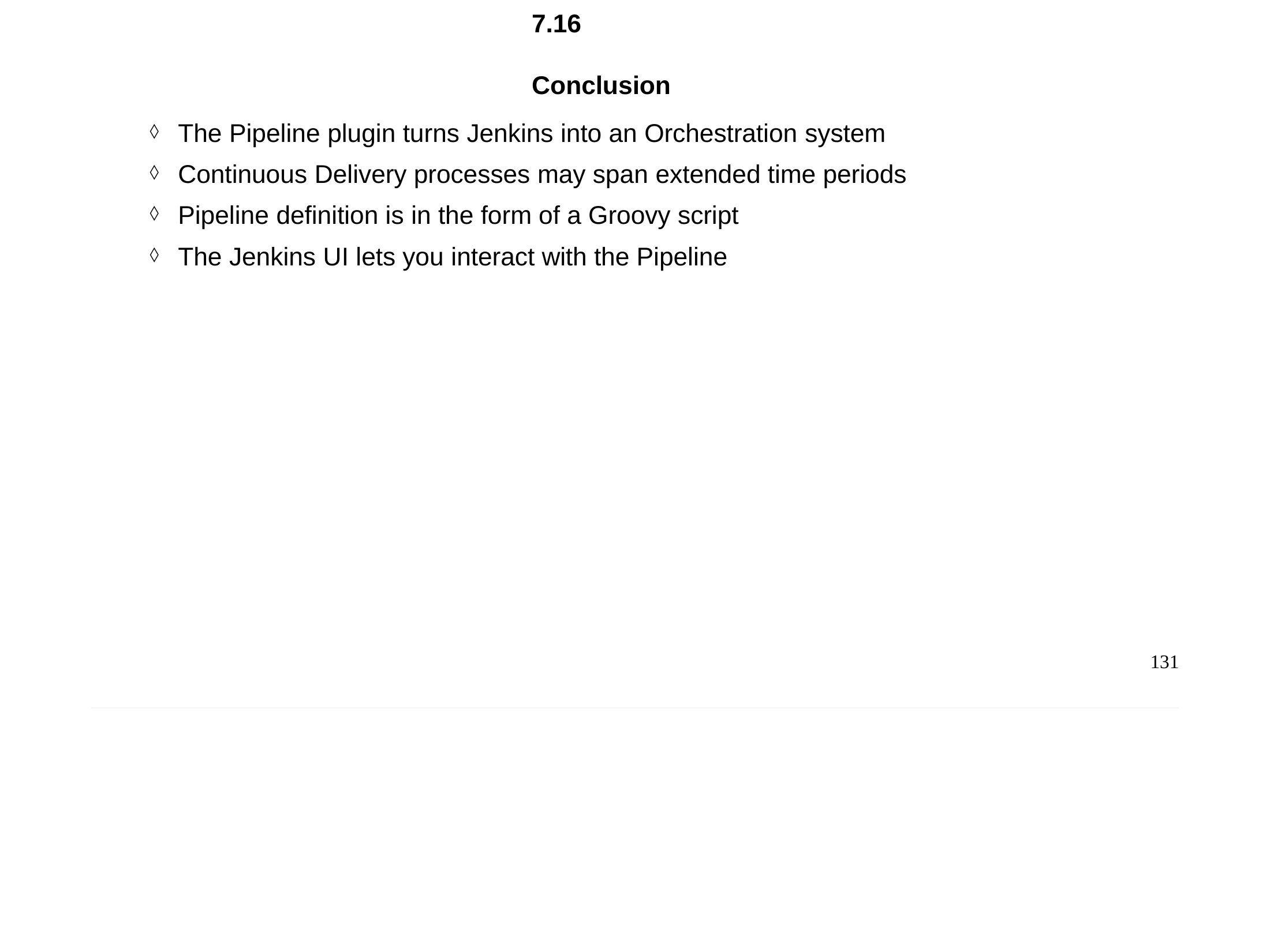

Chapter 7 - Continuous Delivery and the Jenkins Pipeline

7.16	Conclusion
The Pipeline plugin turns Jenkins into an Orchestration system
Continuous Delivery processes may span extended time periods
Pipeline definition is in the form of a Groovy script
The Jenkins UI lets you interact with the Pipeline
131